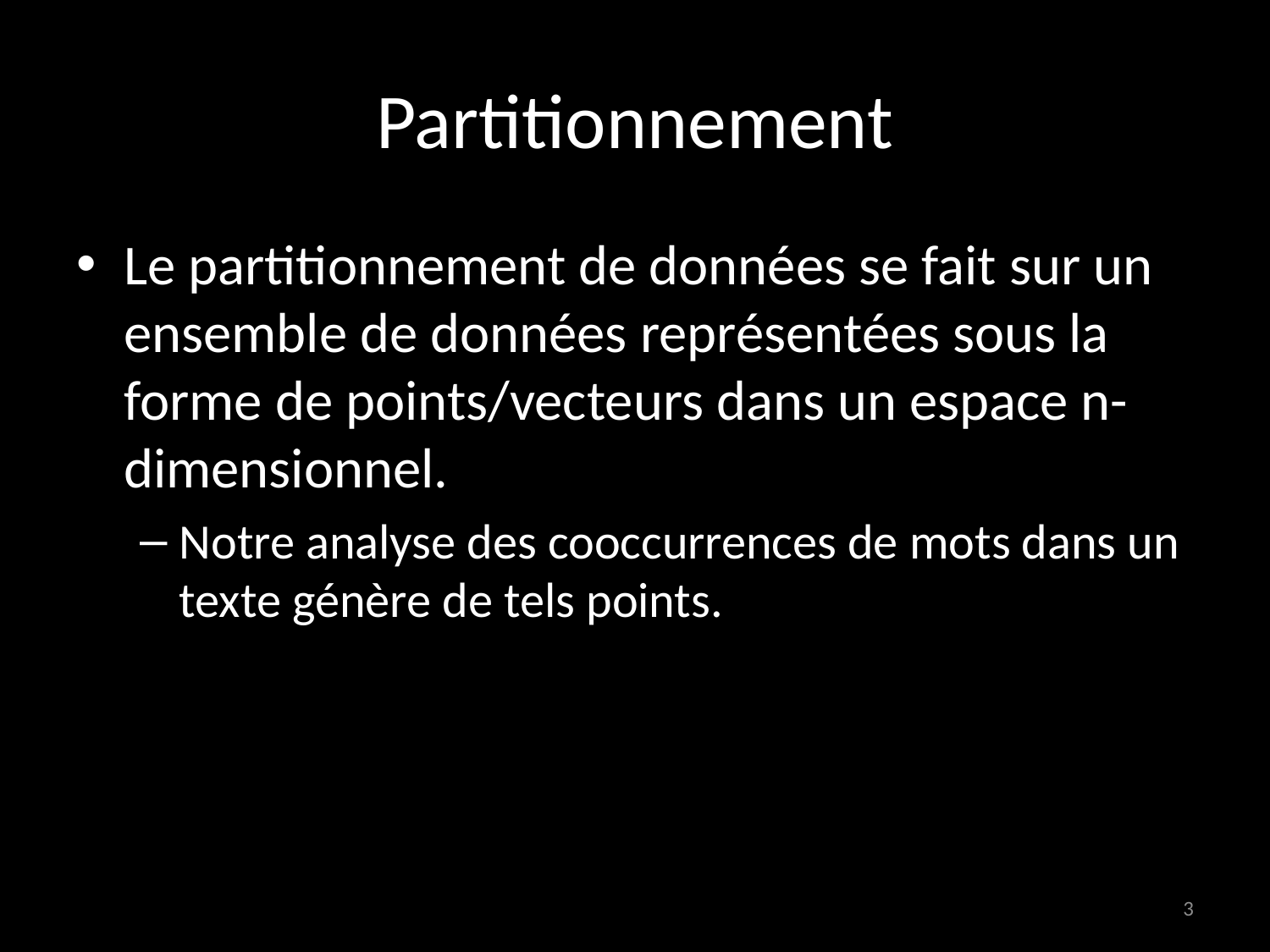

# Partitionnement
Le partitionnement de données se fait sur un ensemble de données représentées sous la forme de points/vecteurs dans un espace n-dimensionnel.
Notre analyse des cooccurrences de mots dans un texte génère de tels points.
3